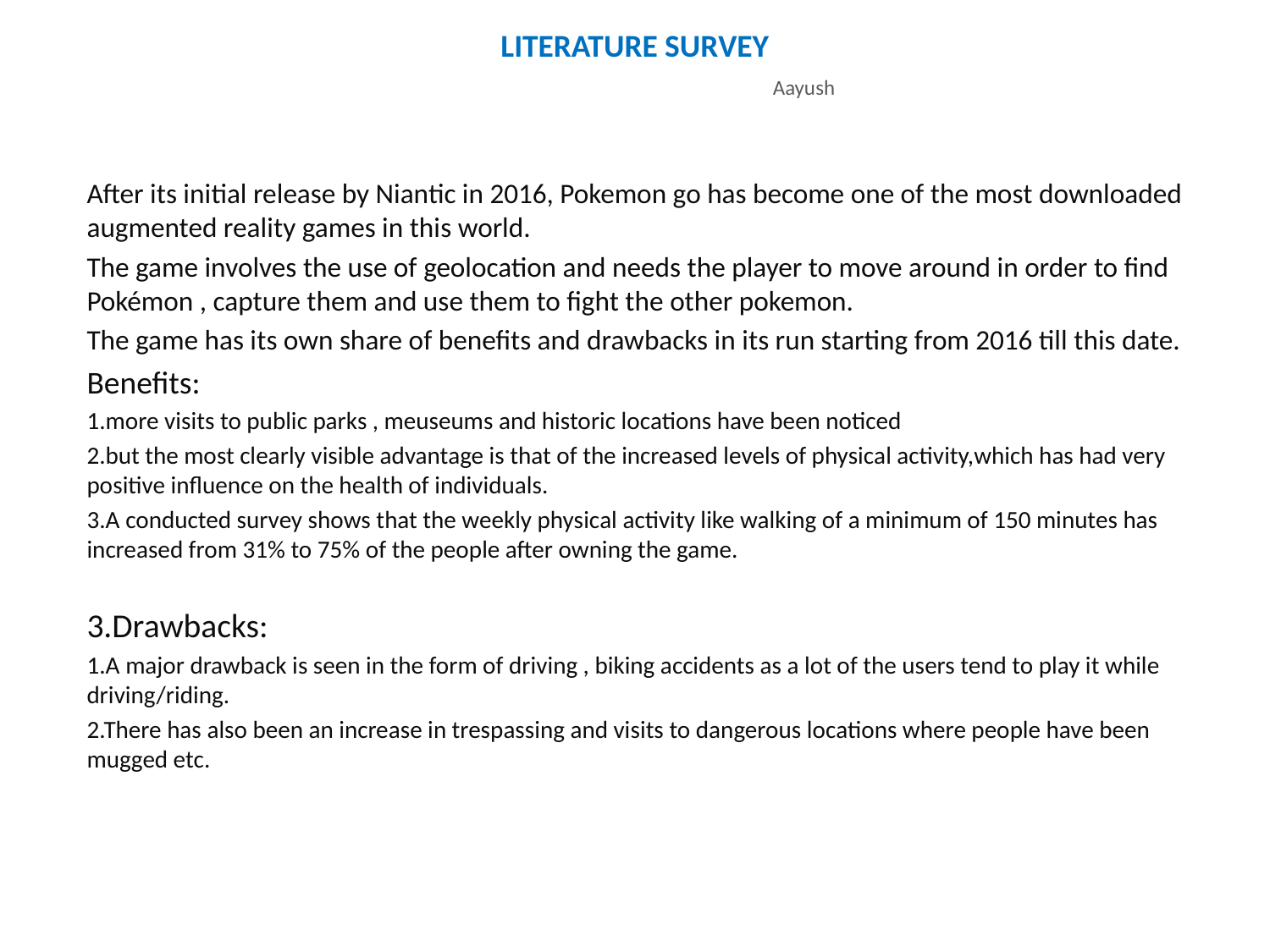

# LITERATURE SURVEY Aayush
After its initial release by Niantic in 2016, Pokemon go has become one of the most downloaded augmented reality games in this world.
The game involves the use of geolocation and needs the player to move around in order to find Pokémon , capture them and use them to fight the other pokemon.
The game has its own share of benefits and drawbacks in its run starting from 2016 till this date.
Benefits:
1.more visits to public parks , meuseums and historic locations have been noticed
2.but the most clearly visible advantage is that of the increased levels of physical activity,which has had very positive influence on the health of individuals.
3.A conducted survey shows that the weekly physical activity like walking of a minimum of 150 minutes has increased from 31% to 75% of the people after owning the game.

3.Drawbacks:
1.A major drawback is seen in the form of driving , biking accidents as a lot of the users tend to play it while driving/riding.
2.There has also been an increase in trespassing and visits to dangerous locations where people have been mugged etc.